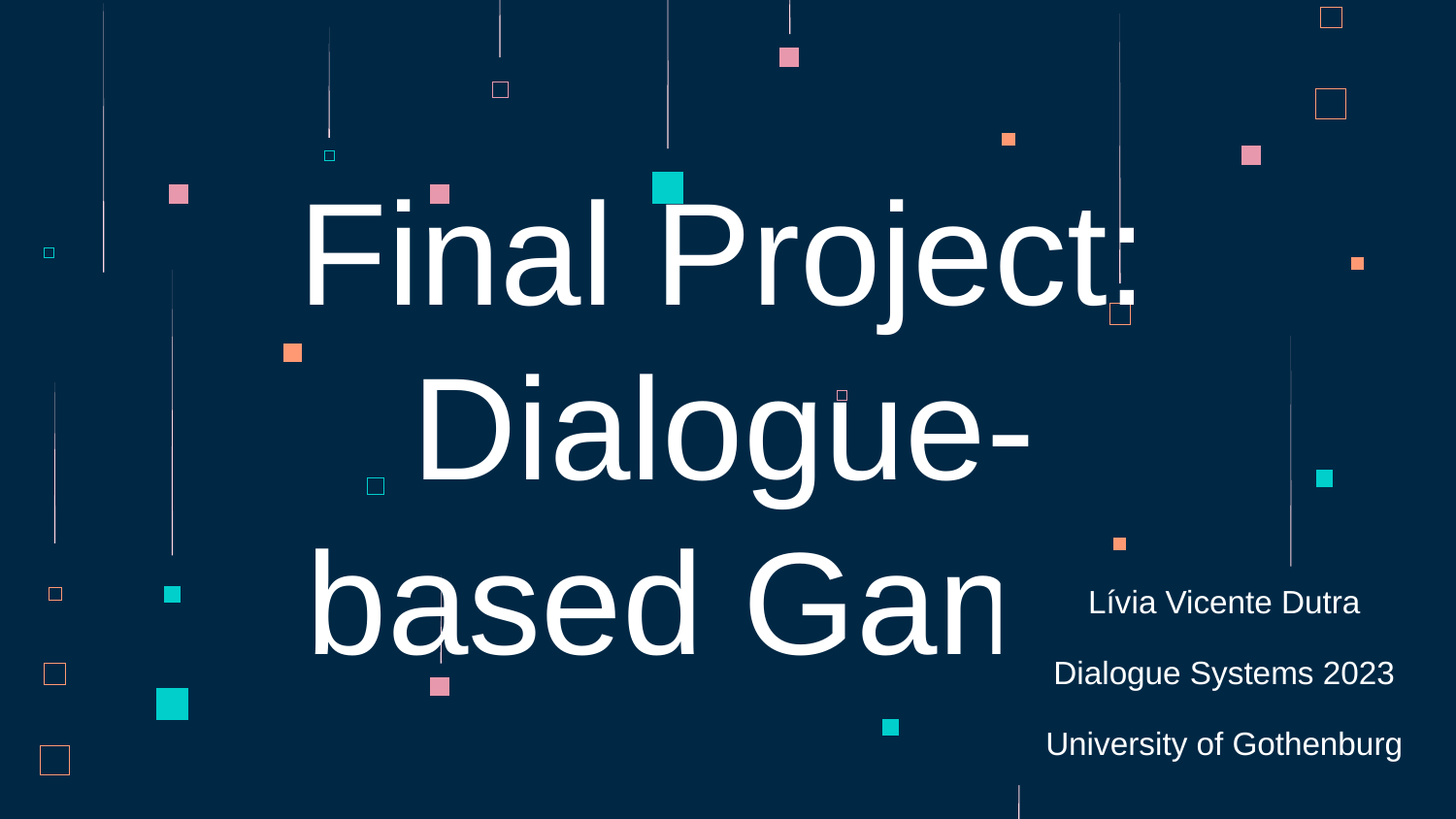

# Final Project:
Dialogue-based Game
Lívia Vicente Dutra
Dialogue Systems 2023
University of Gothenburg